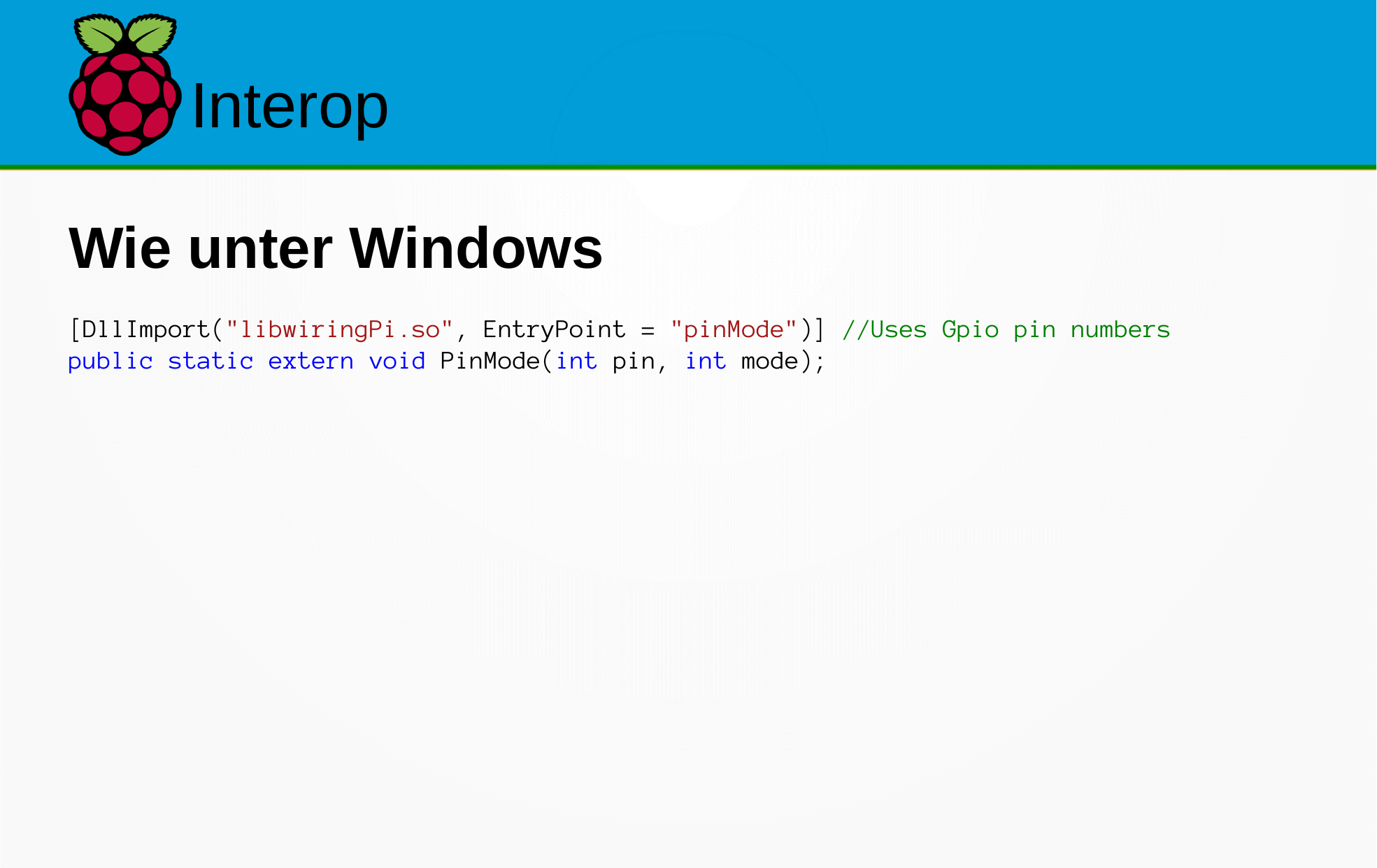

Interop

Wie unter Windows

[DllImport("libwiringPi.so", EntryPoint = "pinMode")] //Uses Gpio pin numbers
public static extern void PinMode(int pin, int mode);